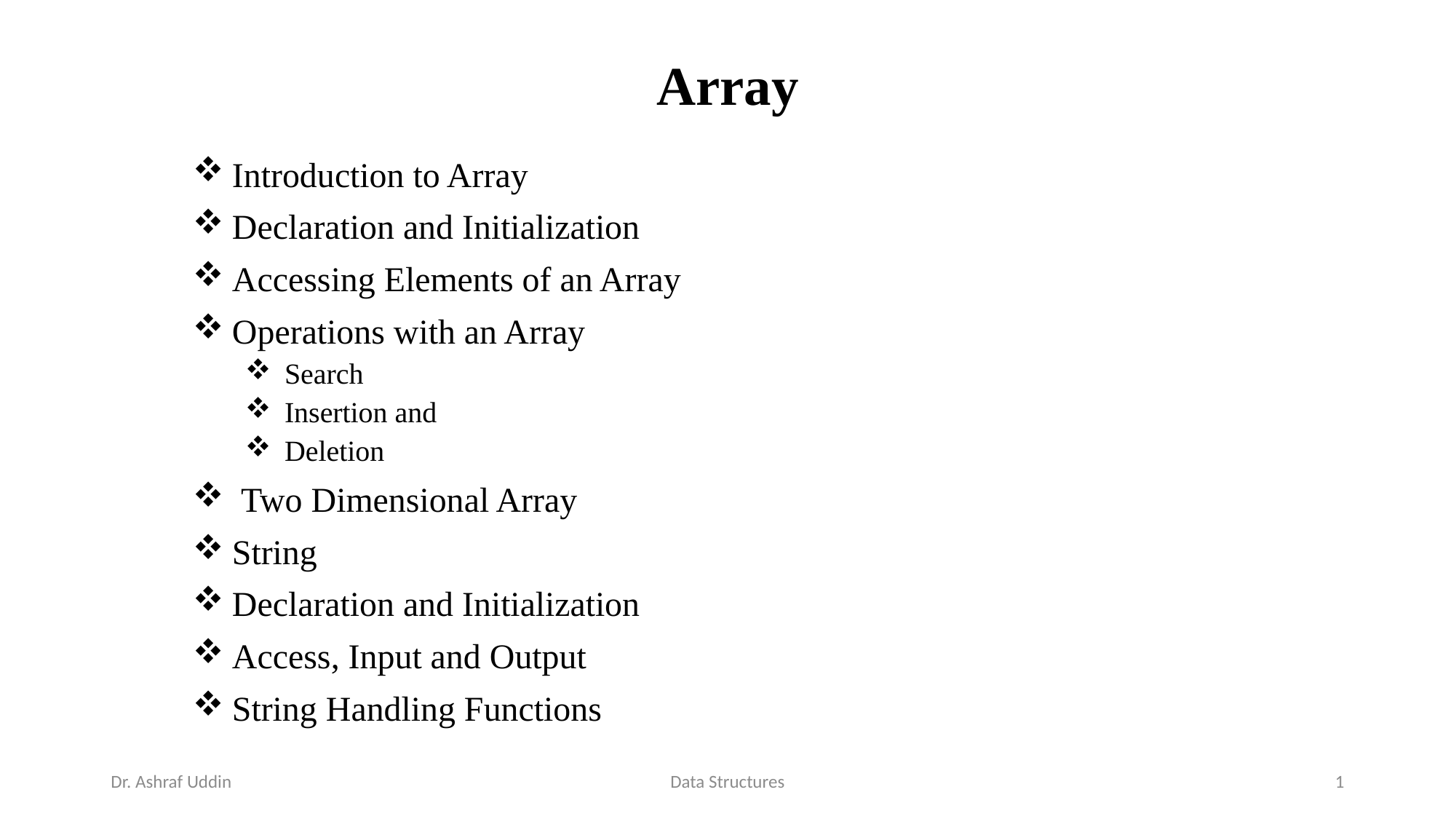

# Array
Introduction to Array
Declaration and Initialization
Accessing Elements of an Array
Operations with an Array
Search
Insertion and
Deletion
 Two Dimensional Array
String
Declaration and Initialization
Access, Input and Output
String Handling Functions
Dr. Ashraf Uddin
Data Structures
1